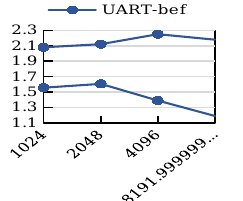

### Chart

| Category | UART-bef | UART-af |
|---|---|---|